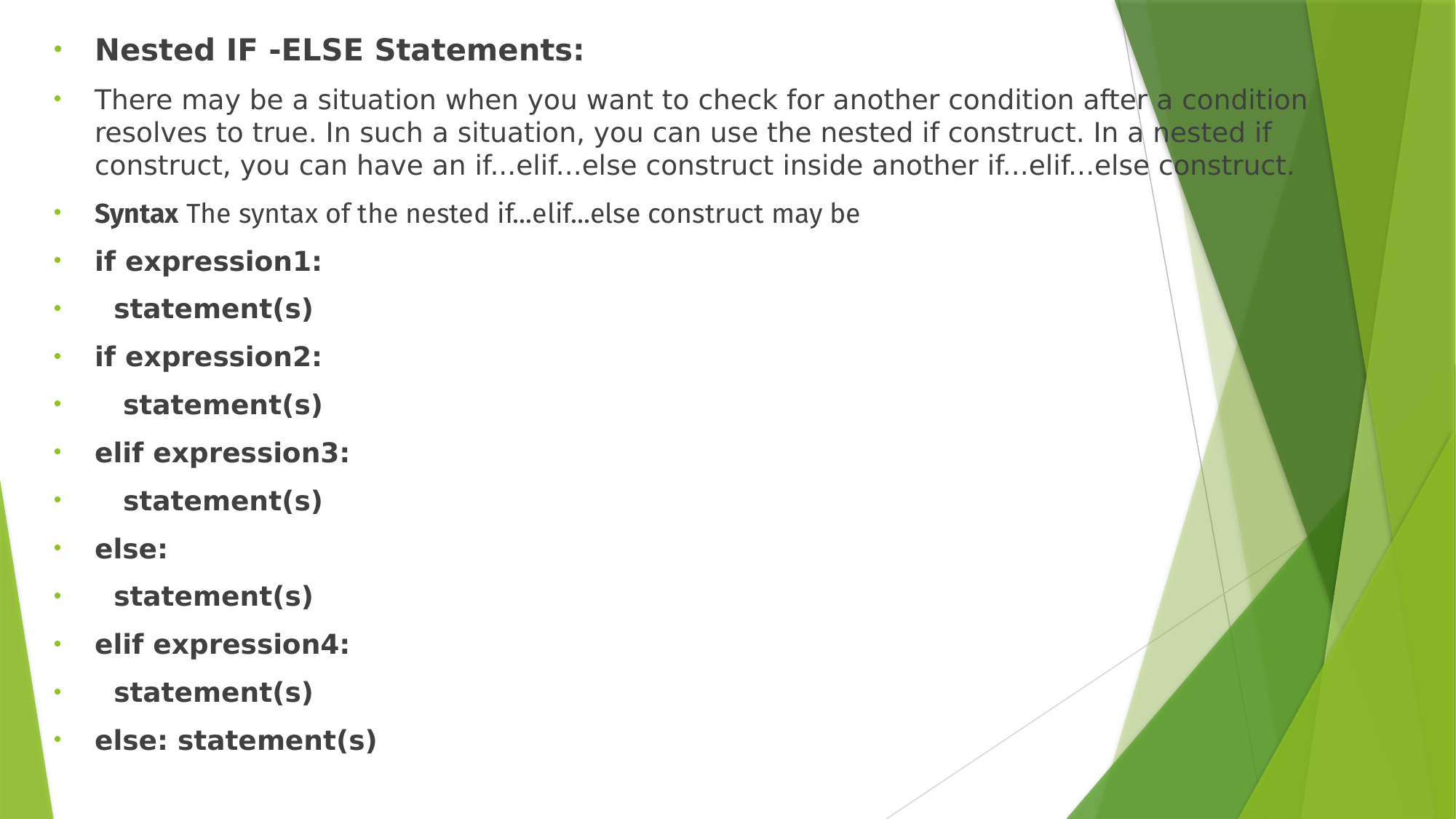

Nested IF -ELSE Statements:
There may be a situation when you want to check for another condition after a condition resolves to true. In such a situation, you can use the nested if construct. In a nested if construct, you can have an if...elif...else construct inside another if...elif...else construct.
Syntax The syntax of the nested if...elif...else construct may be
if expression1:
  statement(s)
if expression2:
   statement(s)
elif expression3:
   statement(s)
else:
  statement(s)
elif expression4:
  statement(s)
else: statement(s)